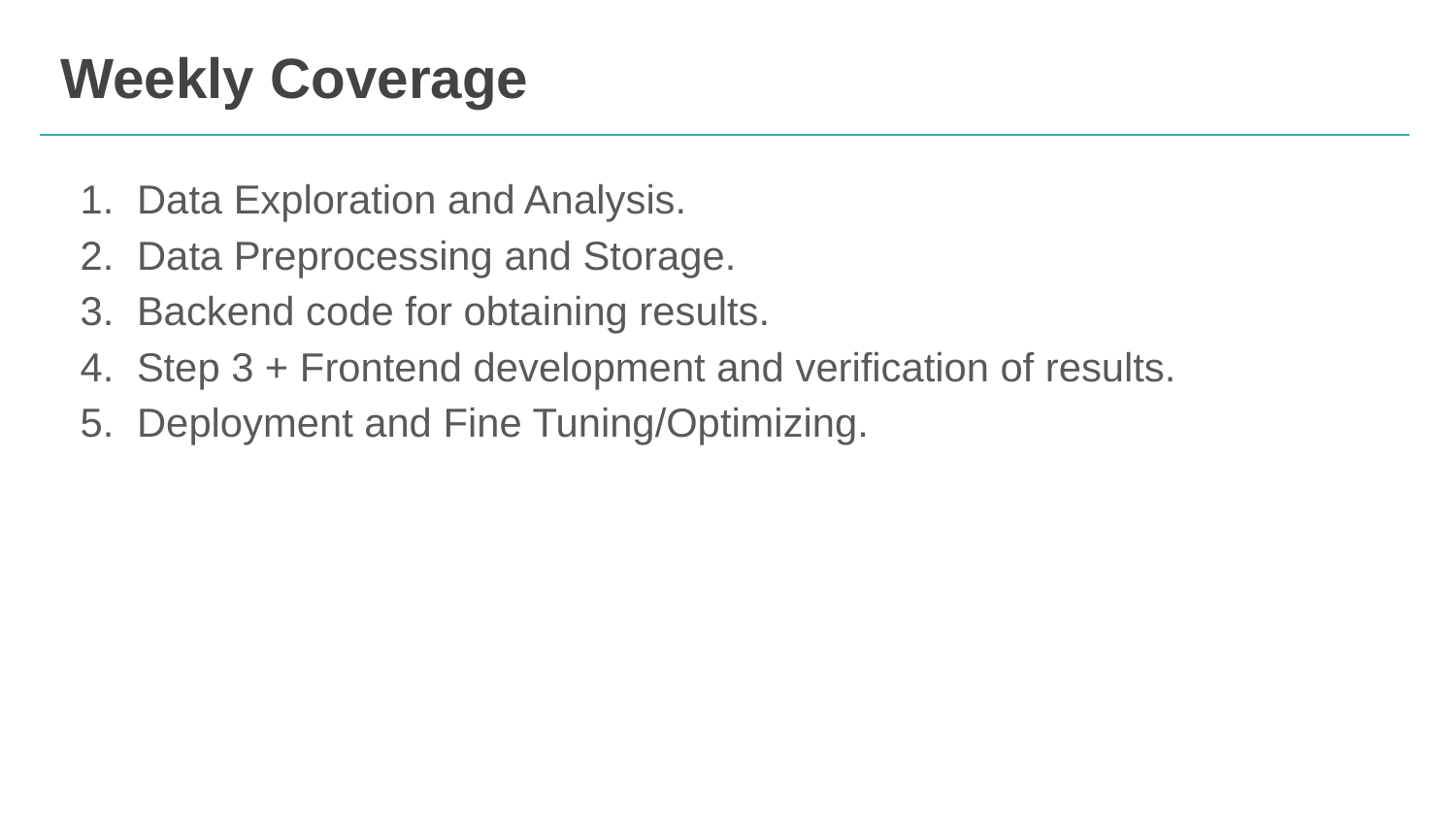

# Weekly Coverage
Data Exploration and Analysis.
Data Preprocessing and Storage.
Backend code for obtaining results.
Step 3 + Frontend development and verification of results.
Deployment and Fine Tuning/Optimizing.